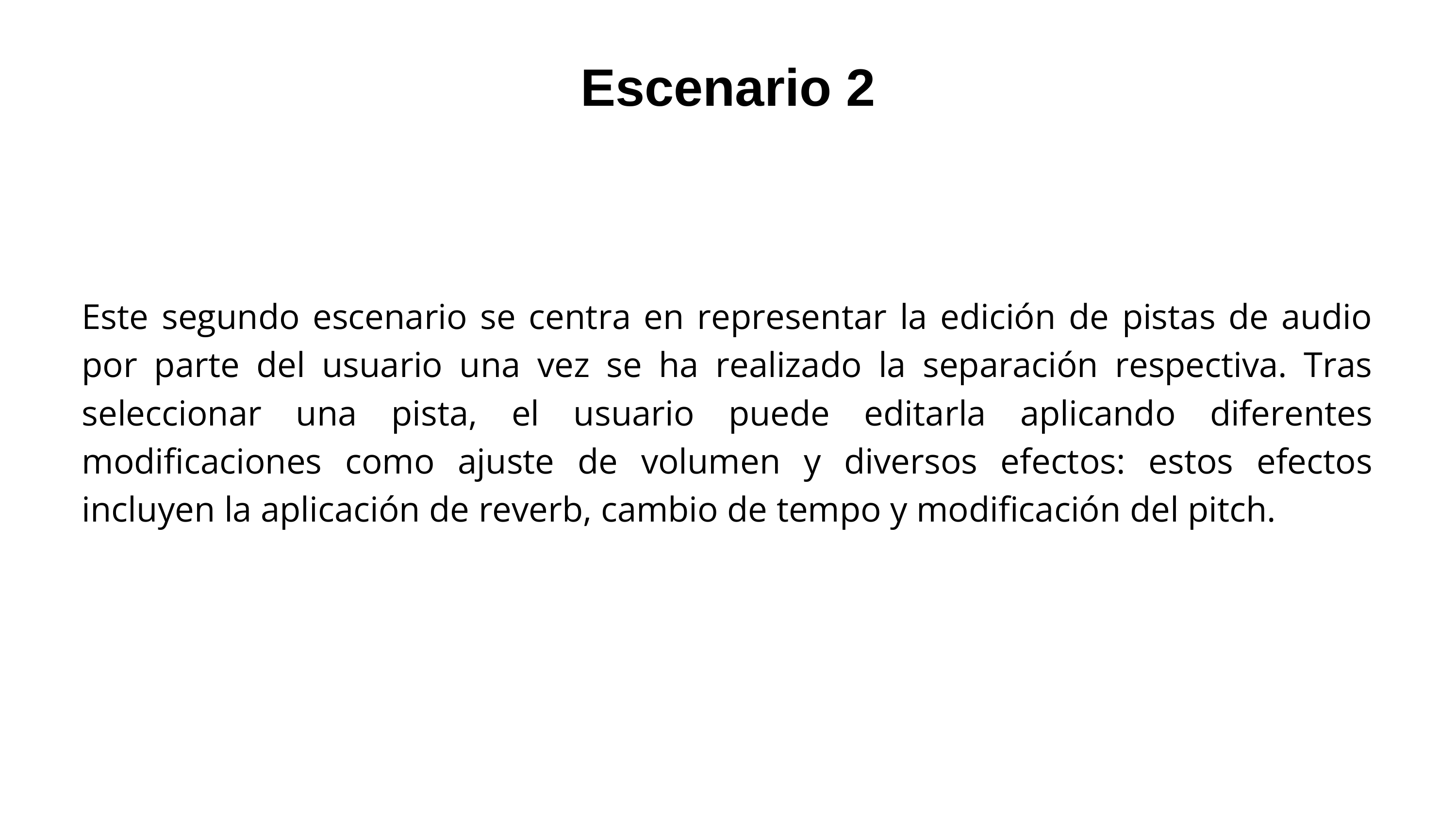

Escenario 2
Este segundo escenario se centra en representar la edición de pistas de audio por parte del usuario una vez se ha realizado la separación respectiva. Tras seleccionar una pista, el usuario puede editarla aplicando diferentes modificaciones como ajuste de volumen y diversos efectos: estos efectos incluyen la aplicación de reverb, cambio de tempo y modificación del pitch.